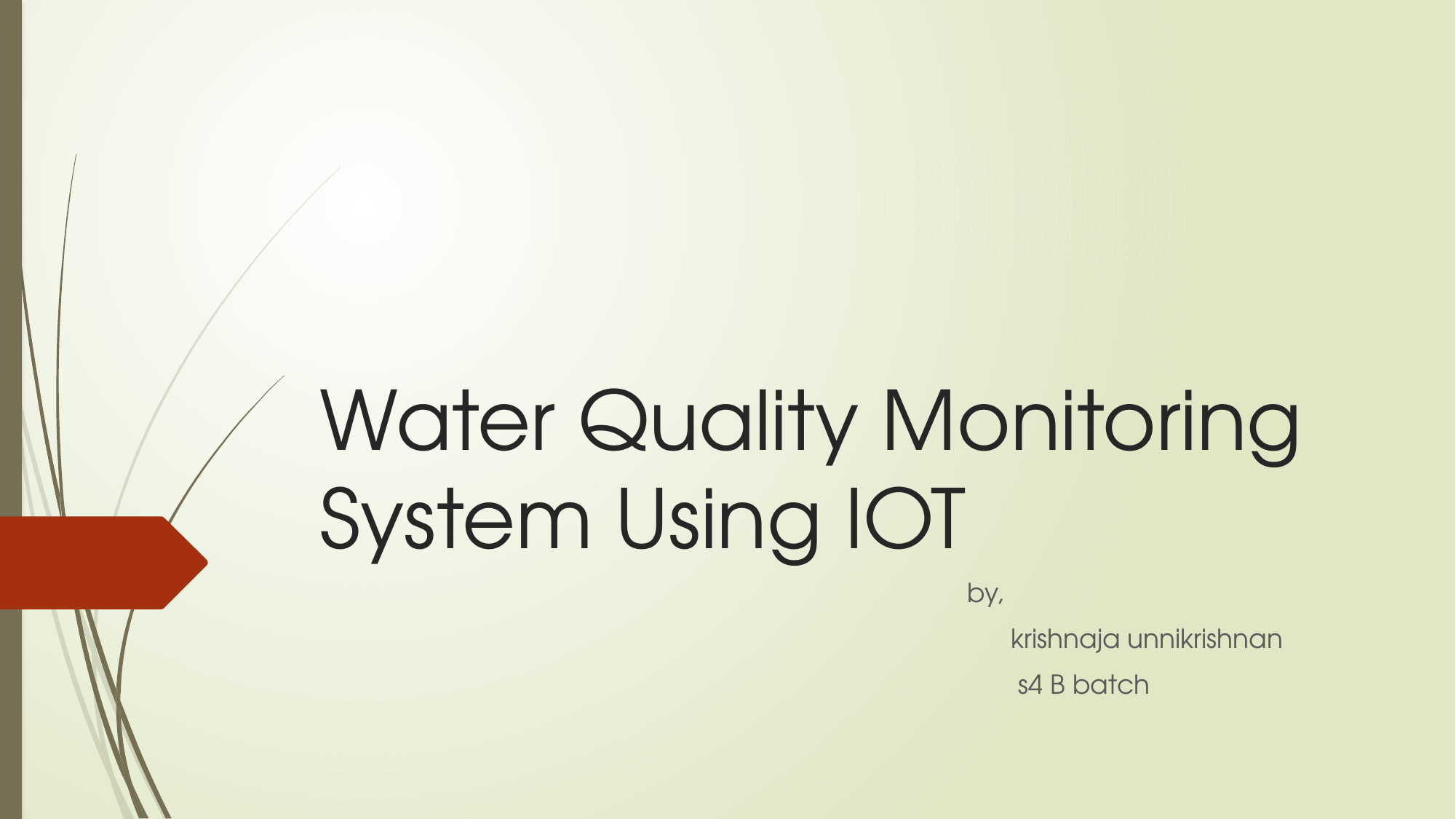

# Water Quality Monitoring System Using IOT
                                                                                         by,
                                                                                               krishnaja unnikrishnan
                                                                                                s4 B batch